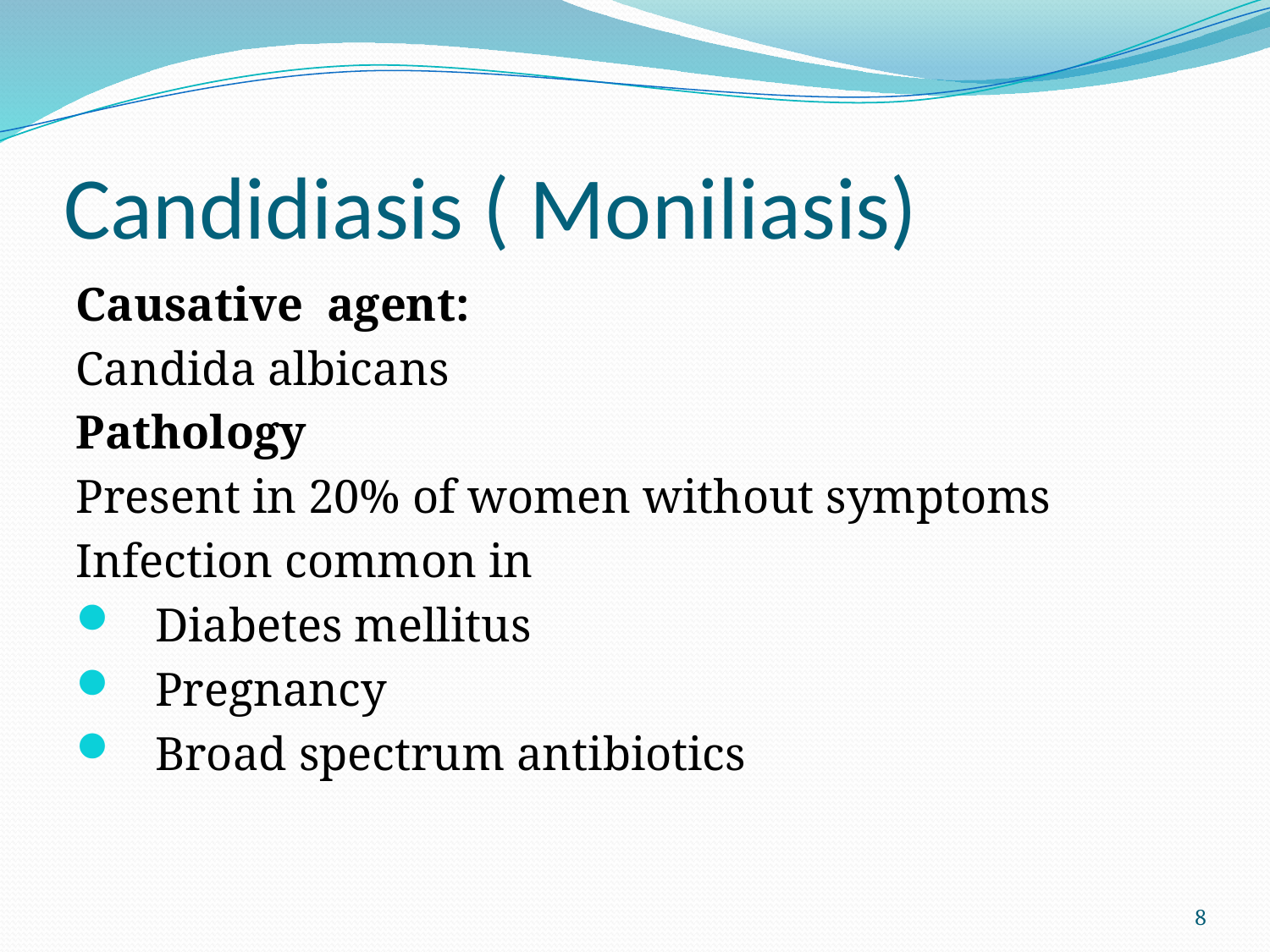

# Candidiasis ( Moniliasis)
Causative  agent:
Candida albicans
Pathology
Present in 20% of women without symptoms
Infection common in
   Diabetes mellitus
   Pregnancy
   Broad spectrum antibiotics

8